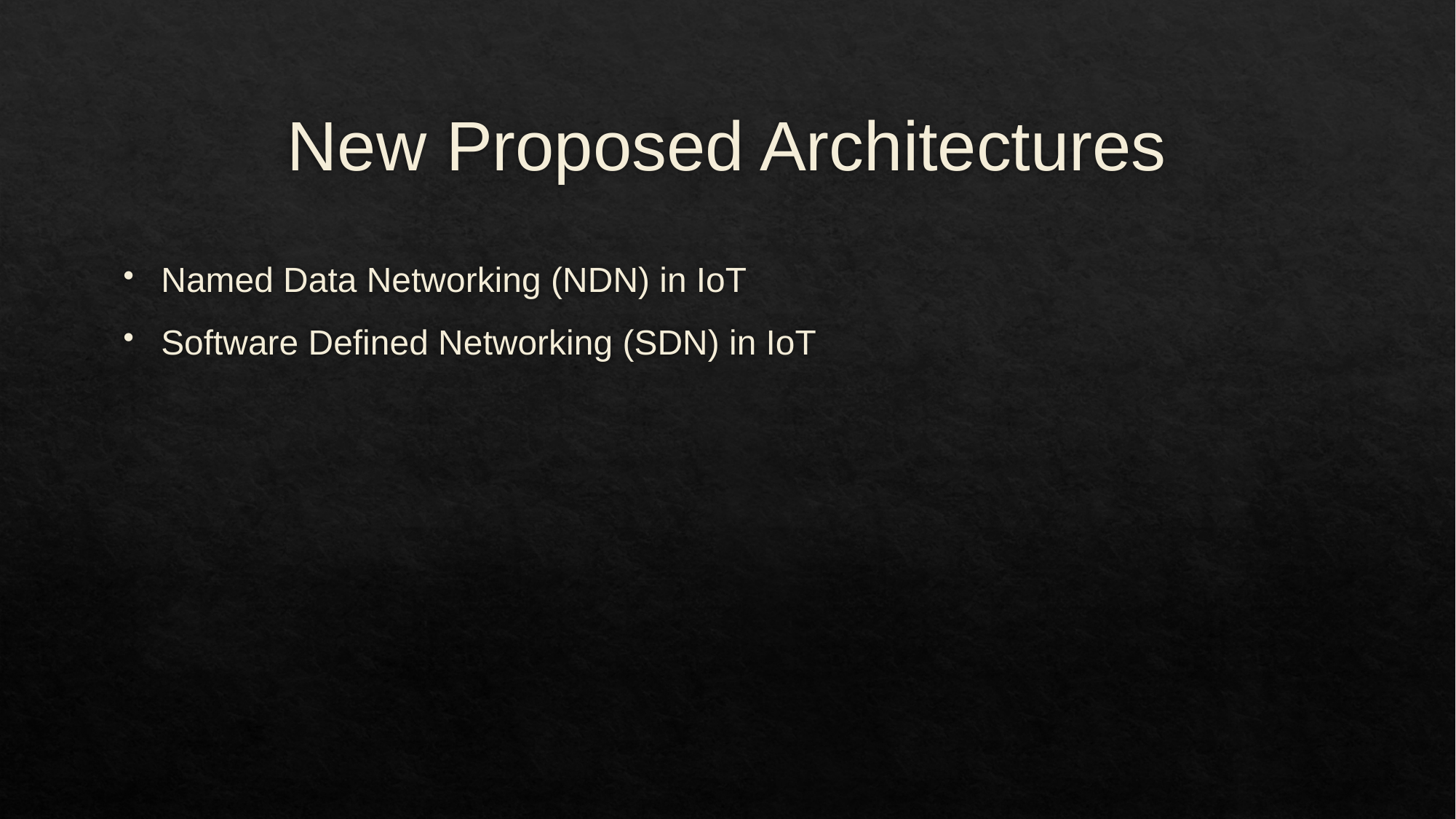

# New Proposed Architectures
Named Data Networking (NDN) in IoT
Software Defined Networking (SDN) in IoT